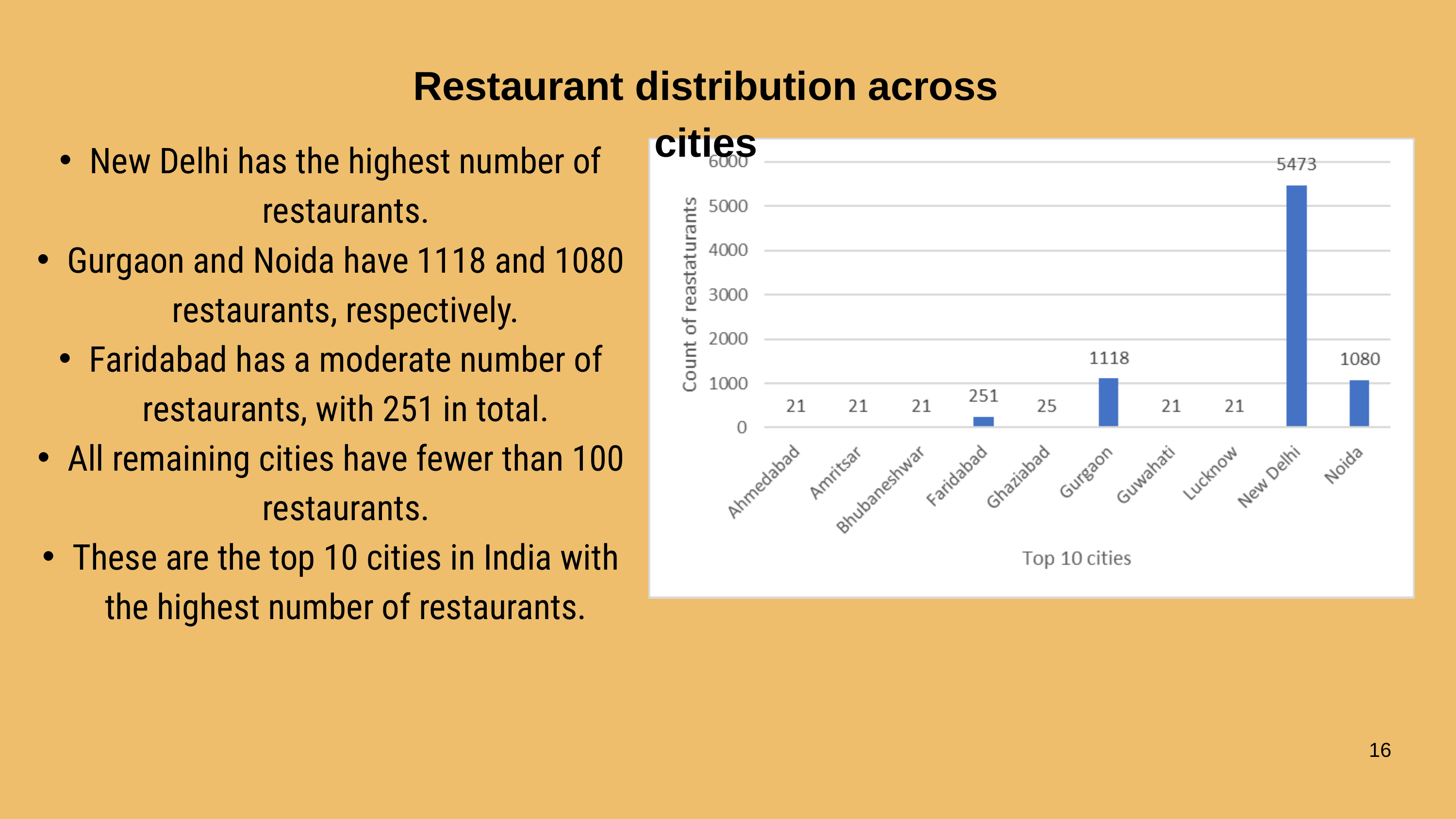

Restaurant distribution across cities
New Delhi has the highest number of restaurants.
Gurgaon and Noida have 1118 and 1080 restaurants, respectively.
Faridabad has a moderate number of restaurants, with 251 in total.
All remaining cities have fewer than 100 restaurants.
These are the top 10 cities in India with the highest number of restaurants.

16